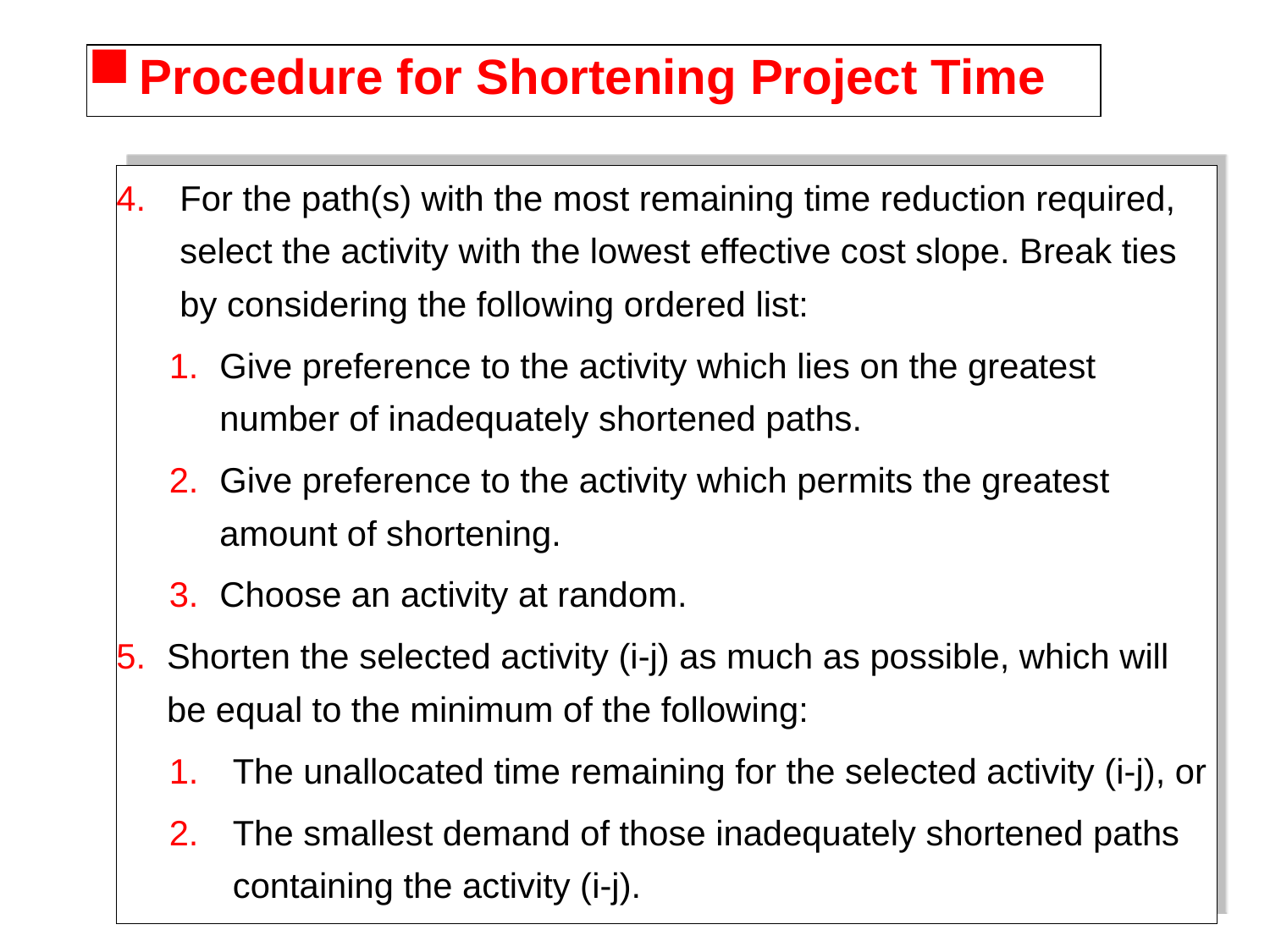

Procedure for Shortening Project Time
For the path(s) with the most remaining time reduction required, select the activity with the lowest effective cost slope. Break ties by considering the following ordered list:
Give preference to the activity which lies on the greatest number of inadequately shortened paths.
Give preference to the activity which permits the greatest amount of shortening.
Choose an activity at random.
Shorten the selected activity (i-j) as much as possible, which will be equal to the minimum of the following:
The unallocated time remaining for the selected activity (i-j), or
The smallest demand of those inadequately shortened paths containing the activity (i-j).
3/18/2021 5:10 AM
15